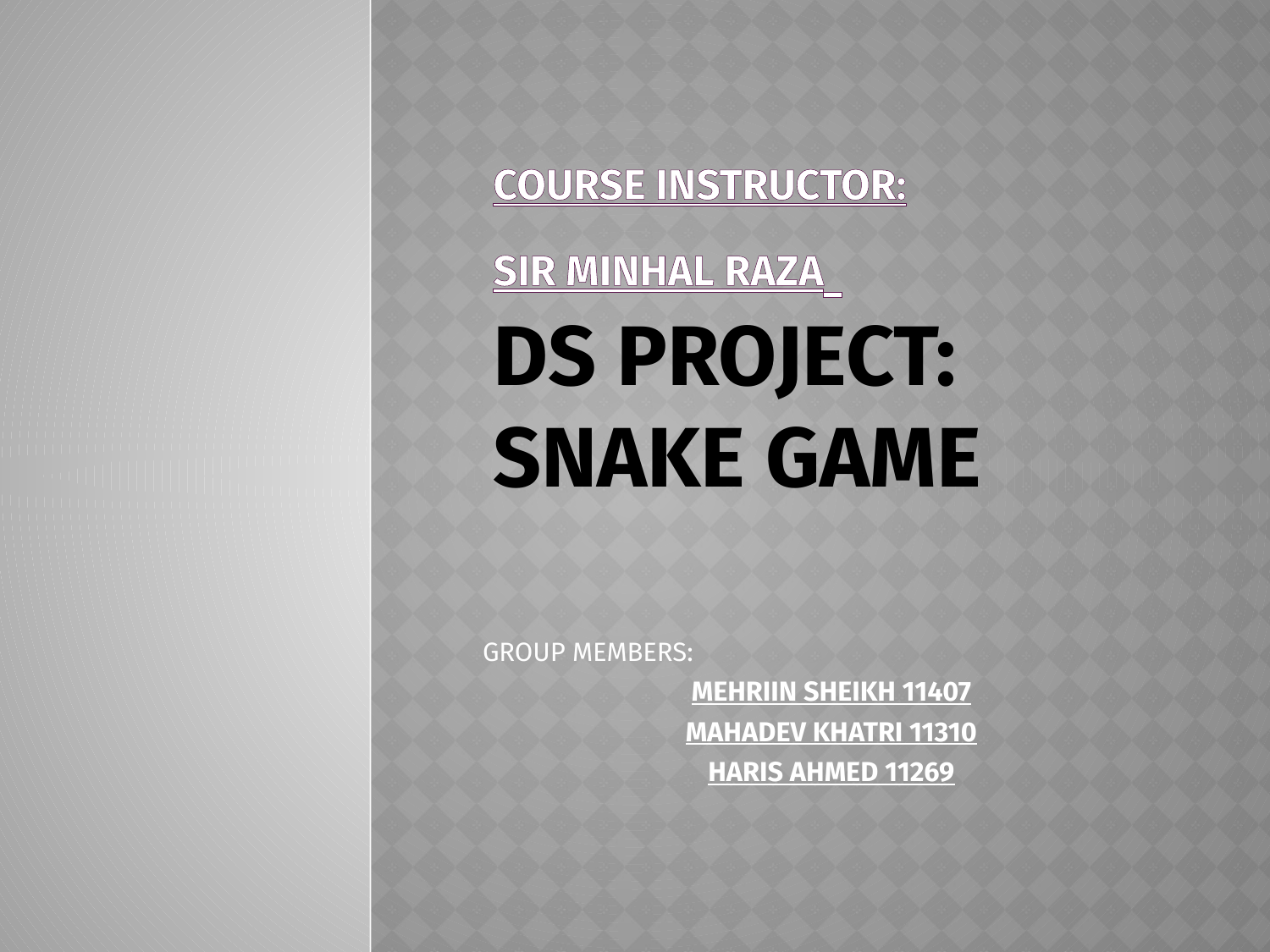

# course instructor: sir minhal raza Ds project: Snake game
GROUP MEMBERS:
MEHRIIN SHEIKH 11407
MAHADEV KHATRI 11310
HARIS AHMED 11269